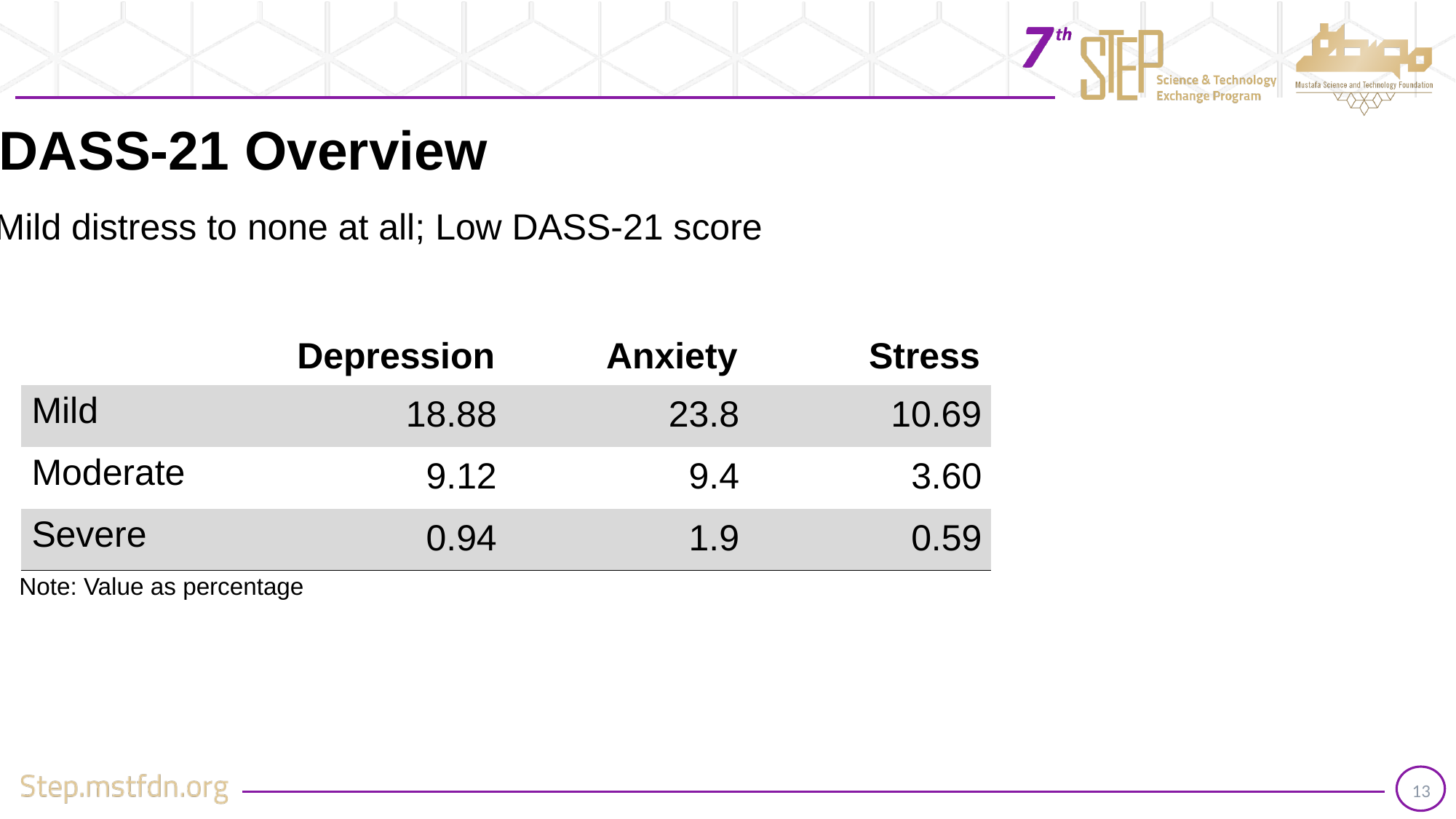

DASS-21 Overview
Mild distress to none at all; Low DASS-21 score
|  | Depression | Anxiety | Stress |
| --- | --- | --- | --- |
| Mild | 18.88 | 23.8 | 10.69 |
| Moderate | 9.12 | 9.4 | 3.60 |
| Severe | 0.94 | 1.9 | 0.59 |
Note: Value as percentage
13